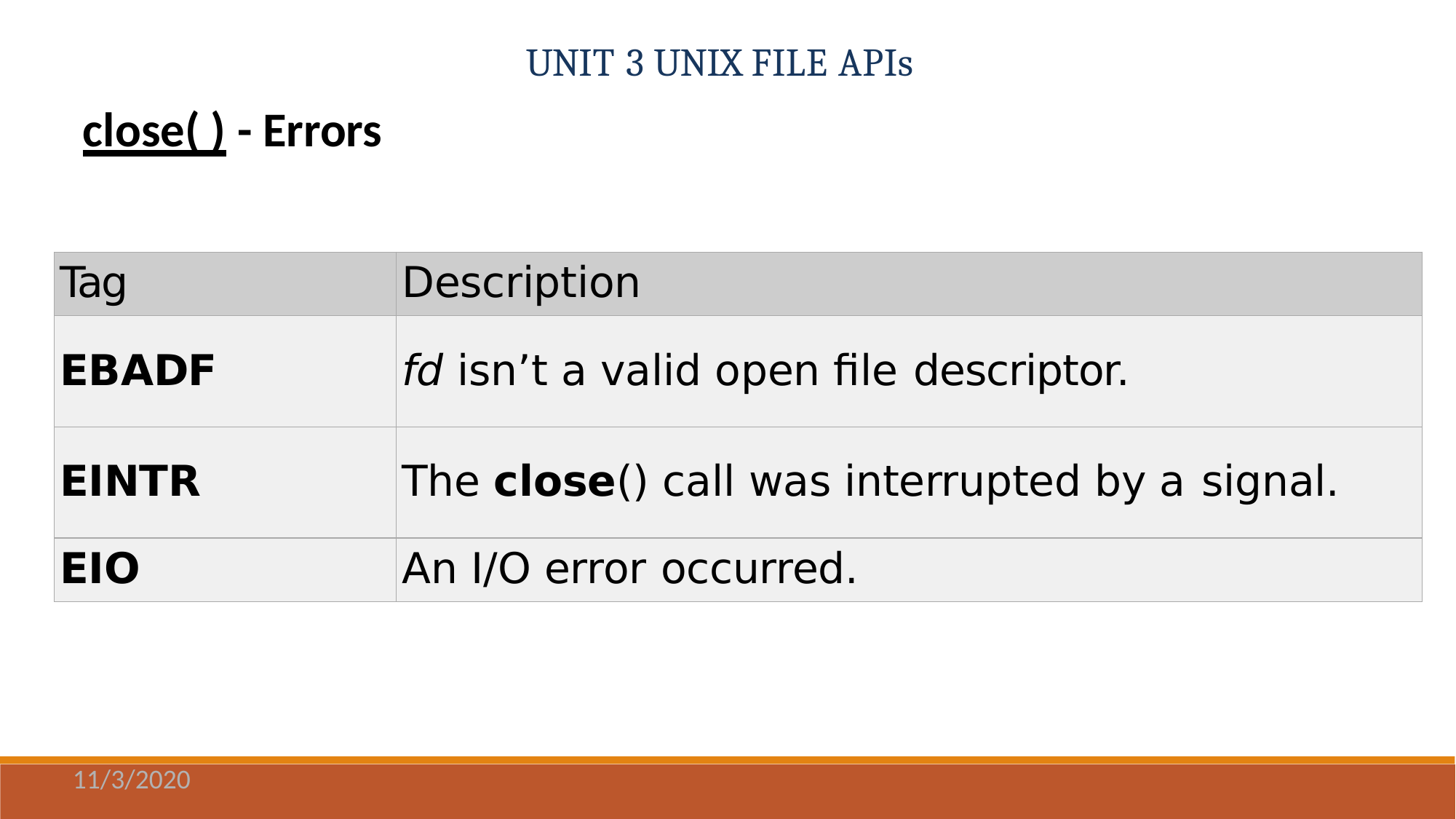

# UNIT 3 UNIX FILE APIs
close( ) - Errors
| Tag | Description |
| --- | --- |
| EBADF | fd isn’t a valid open file descriptor. |
| EINTR | The close() call was interrupted by a signal. |
| EIO | An I/O error occurred. |
11/3/2020